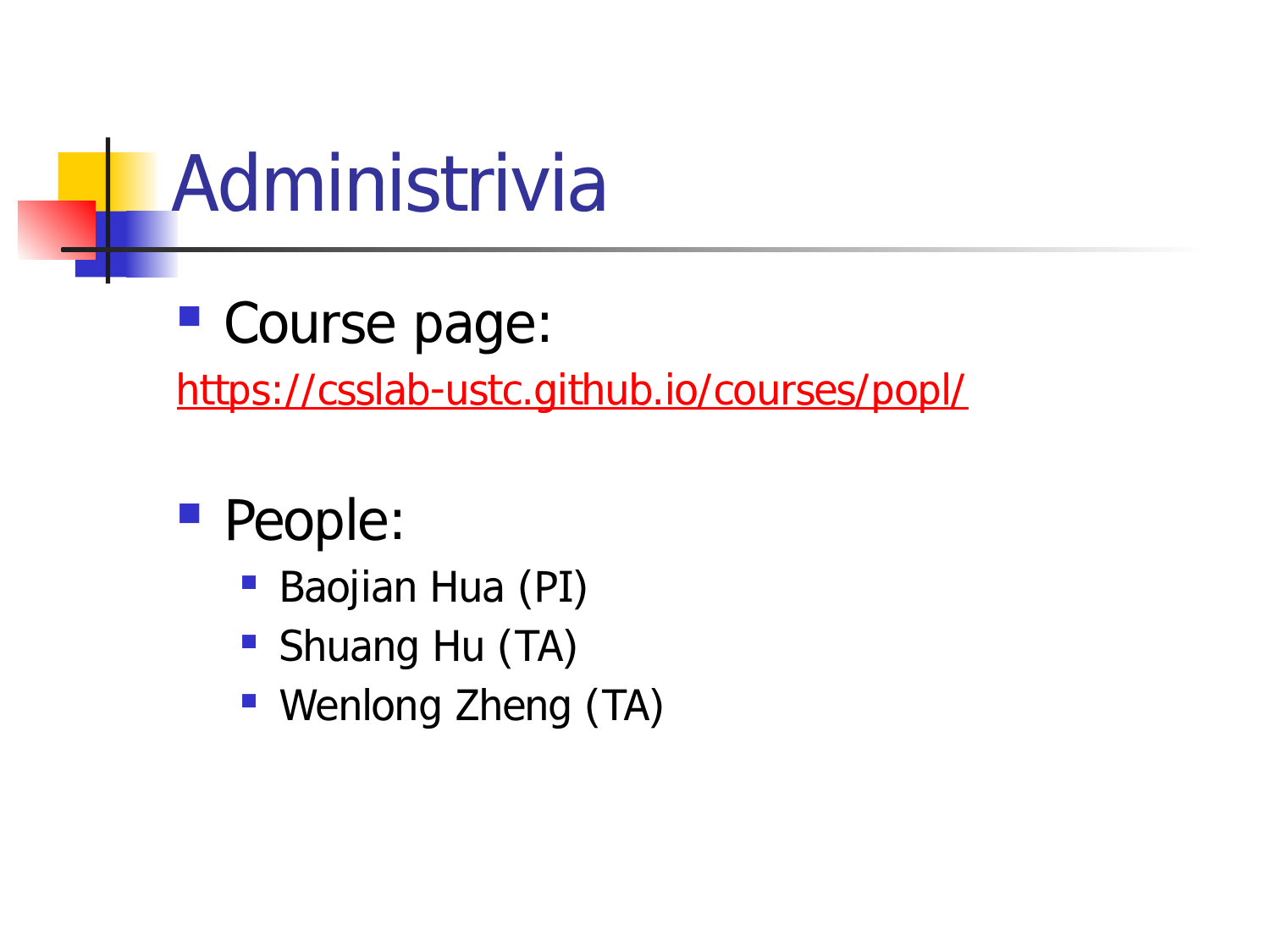

# Administrivia
Course page:
https://csslab-ustc.github.io/courses/popl/

People:
Baojian Hua (PI)
Shuang Hu (TA)
Wenlong Zheng (TA)